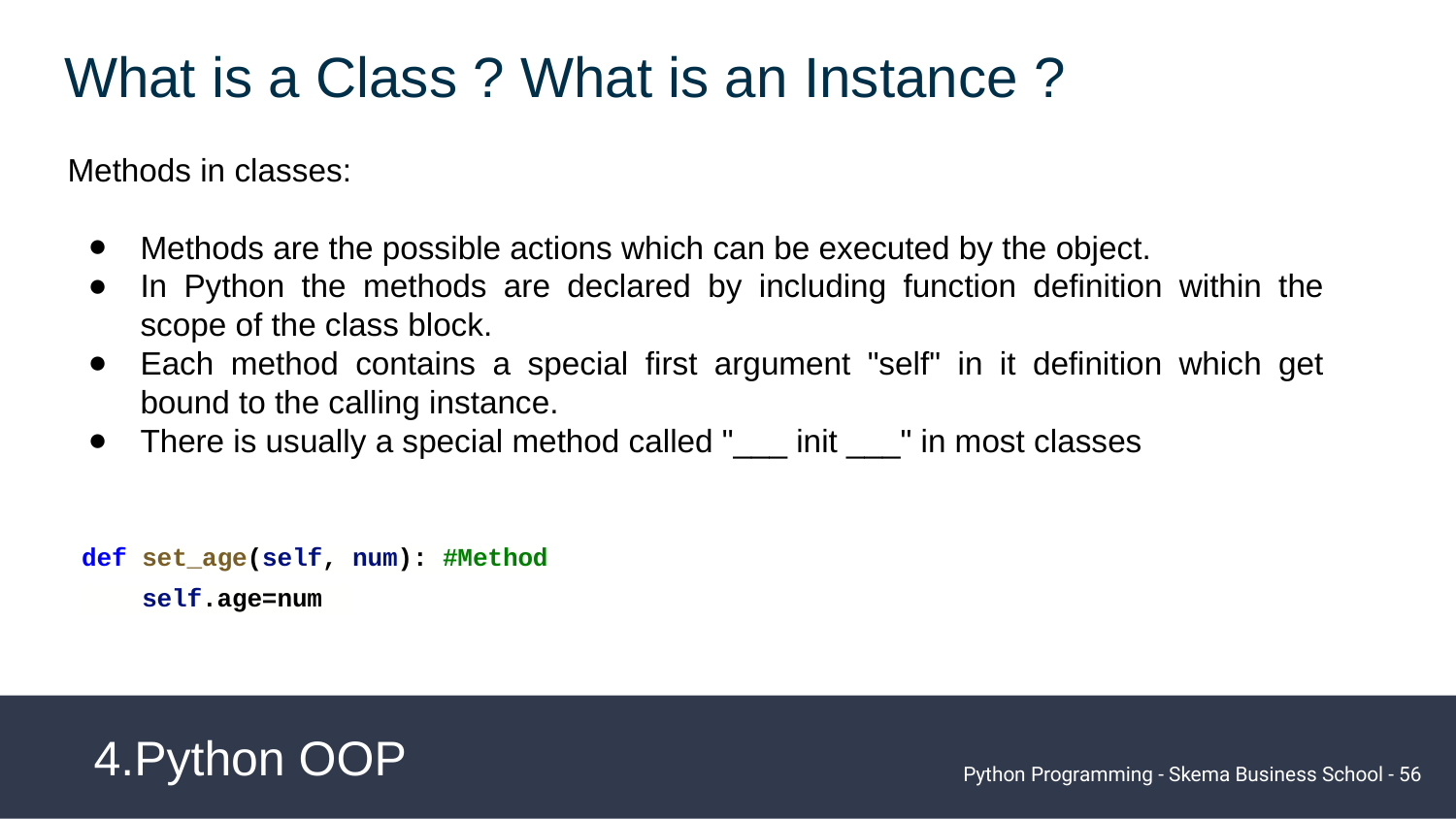

What is a Class ? What is an Instance ?

Methods in classes:

Methods are the possible actions which can be executed by the object.
In Python the methods are declared by including function definition within the scope of the class block.
Each method contains a special first argument "self" in it definition which get bound to the calling instance.
There is usually a special method called "___ init ___" in most classes
def set_age(self, num): #Method
    self.age=num
4.Python OOP
Python Programming - Skema Business School - 56